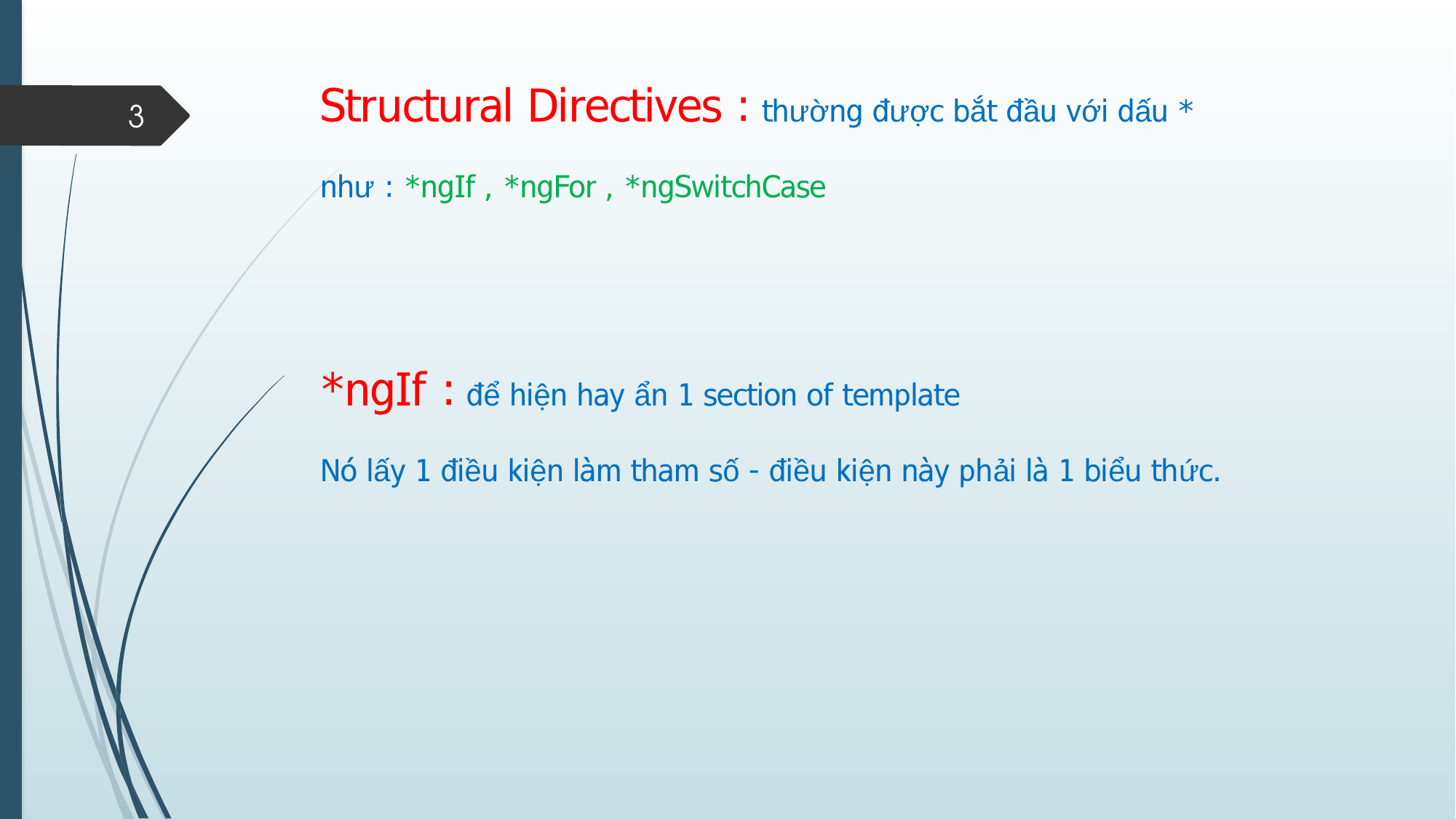

# Structural Directives : thường được bắt đầu với dấu * như : *ngIf , *ngFor , *ngSwitchCase
3
*ngIf : để hiện hay ẩn 1 section of template
Nó lấy 1 điều kiện làm tham số - điều kiện này phải là 1 biểu thức.